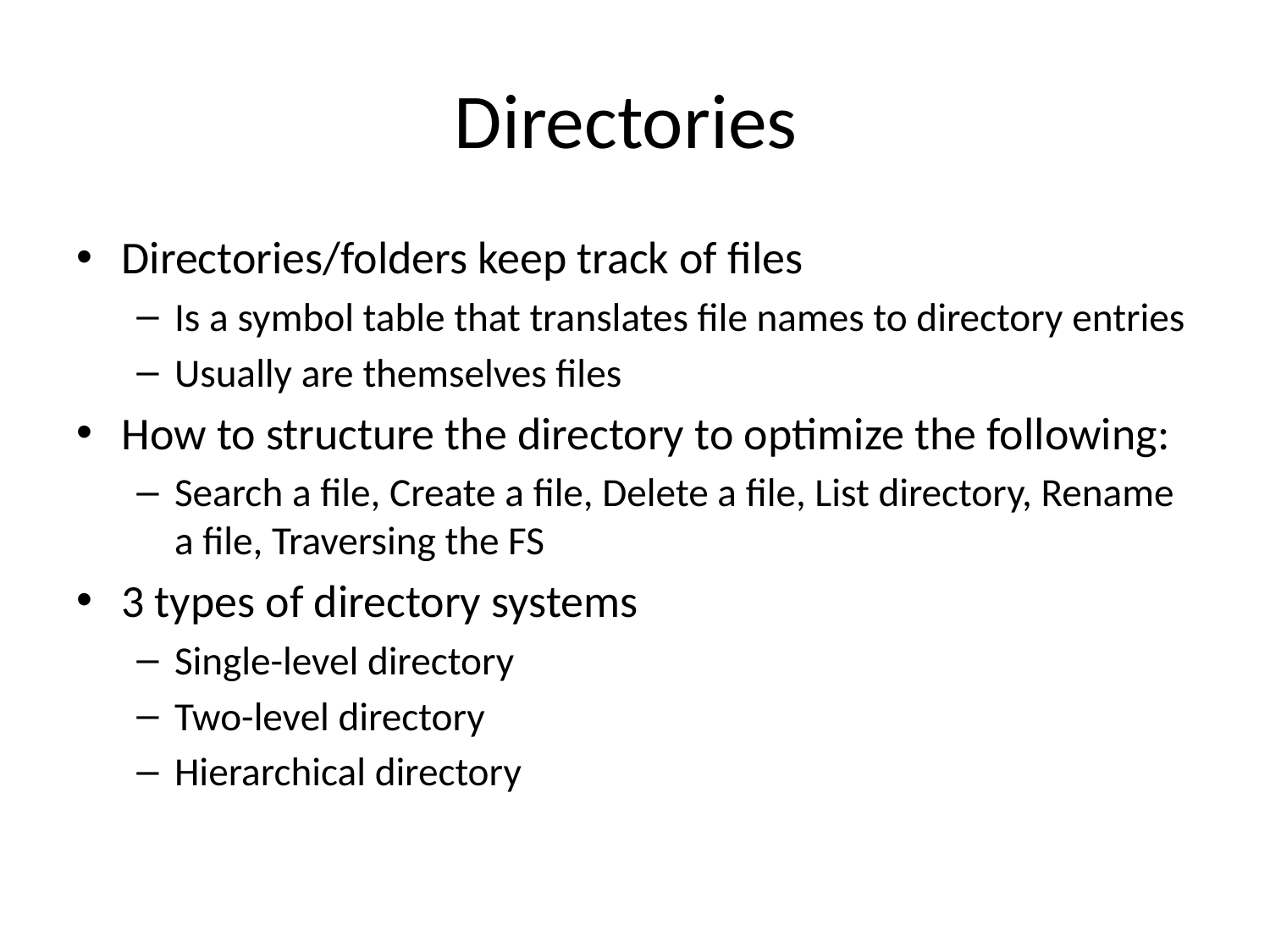

# Directories
Directories/folders keep track of files
Is a symbol table that translates file names to directory entries
Usually are themselves files
How to structure the directory to optimize the following:
Search a file, Create a file, Delete a file, List directory, Rename a file, Traversing the FS
3 types of directory systems
Single-level directory
Two-level directory
Hierarchical directory